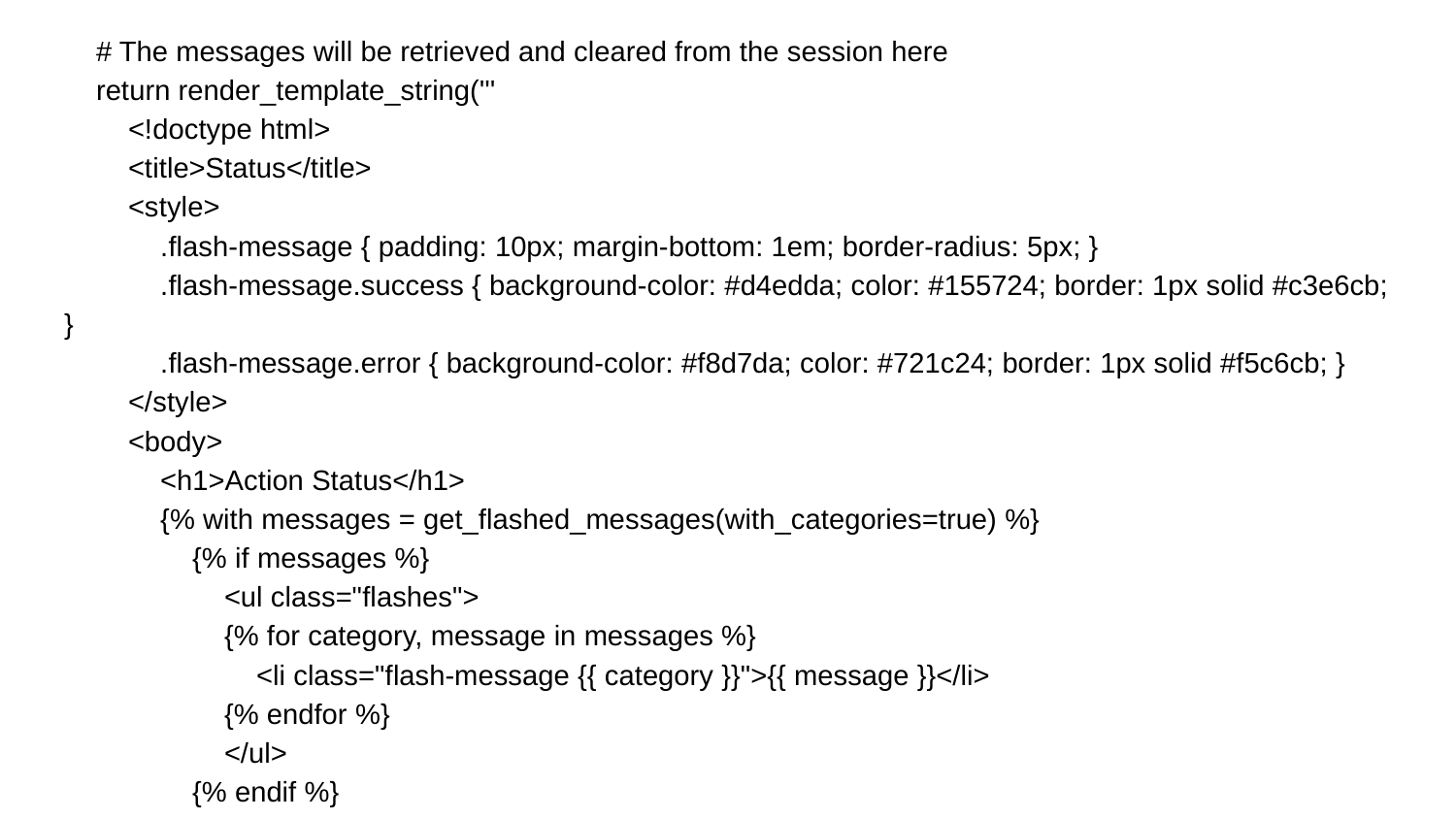

# The messages will be retrieved and cleared from the session here
    return render_template_string('''
        <!doctype html>
        <title>Status</title>
        <style>
            .flash-message { padding: 10px; margin-bottom: 1em; border-radius: 5px; }
            .flash-message.success { background-color: #d4edda; color: #155724; border: 1px solid #c3e6cb; }
            .flash-message.error { background-color: #f8d7da; color: #721c24; border: 1px solid #f5c6cb; }
        </style>
        <body>
            <h1>Action Status</h1>
            {% with messages = get_flashed_messages(with_categories=true) %}
                {% if messages %}
                    <ul class="flashes">
                    {% for category, message in messages %}
                        <li class="flash-message {{ category }}">{{ message }}</li>
                    {% endfor %}
                    </ul>
                {% endif %}